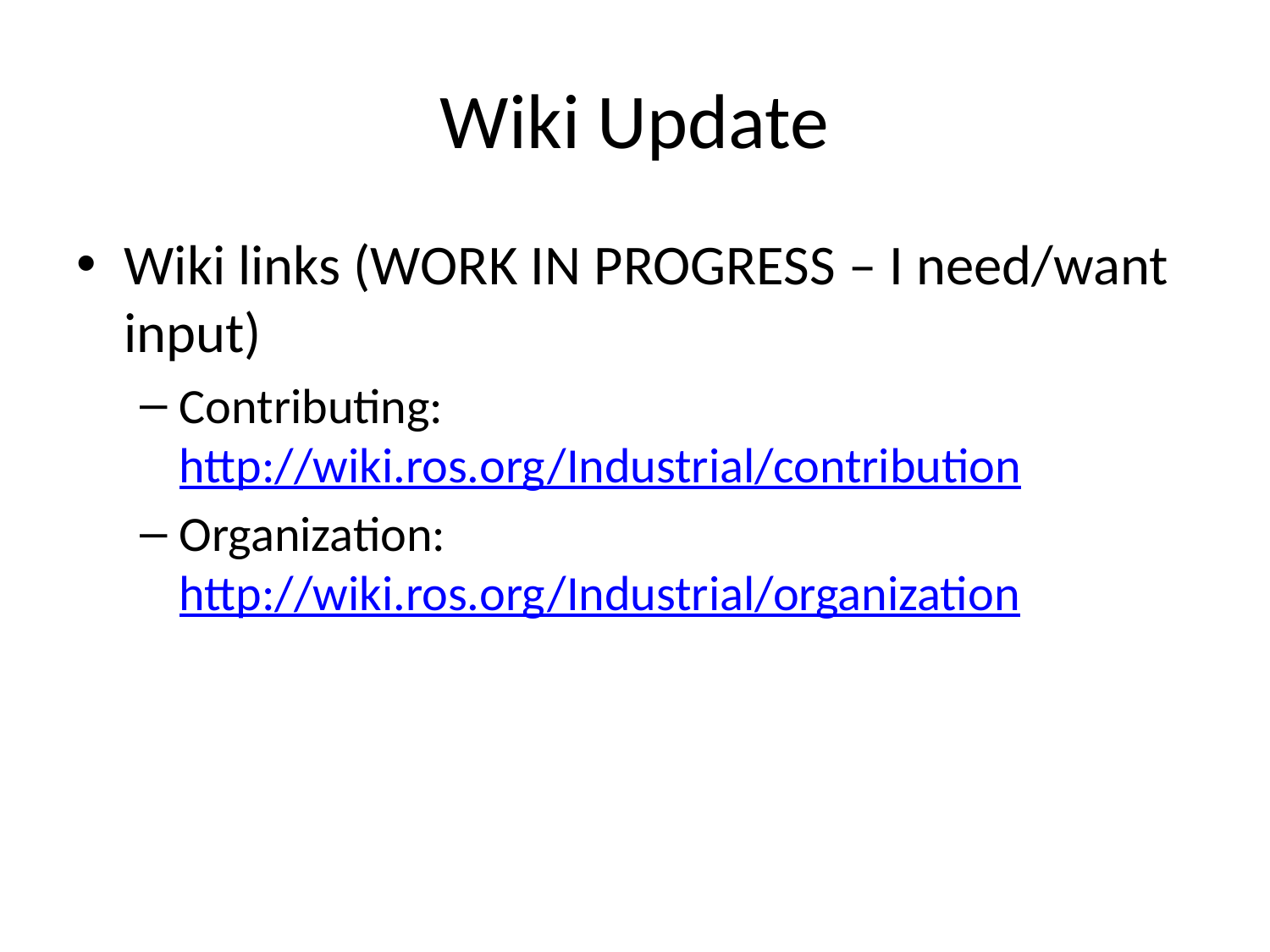

# Wiki Update
Wiki links (WORK IN PROGRESS – I need/want input)
Contributing: http://wiki.ros.org/Industrial/contribution
Organization: http://wiki.ros.org/Industrial/organization